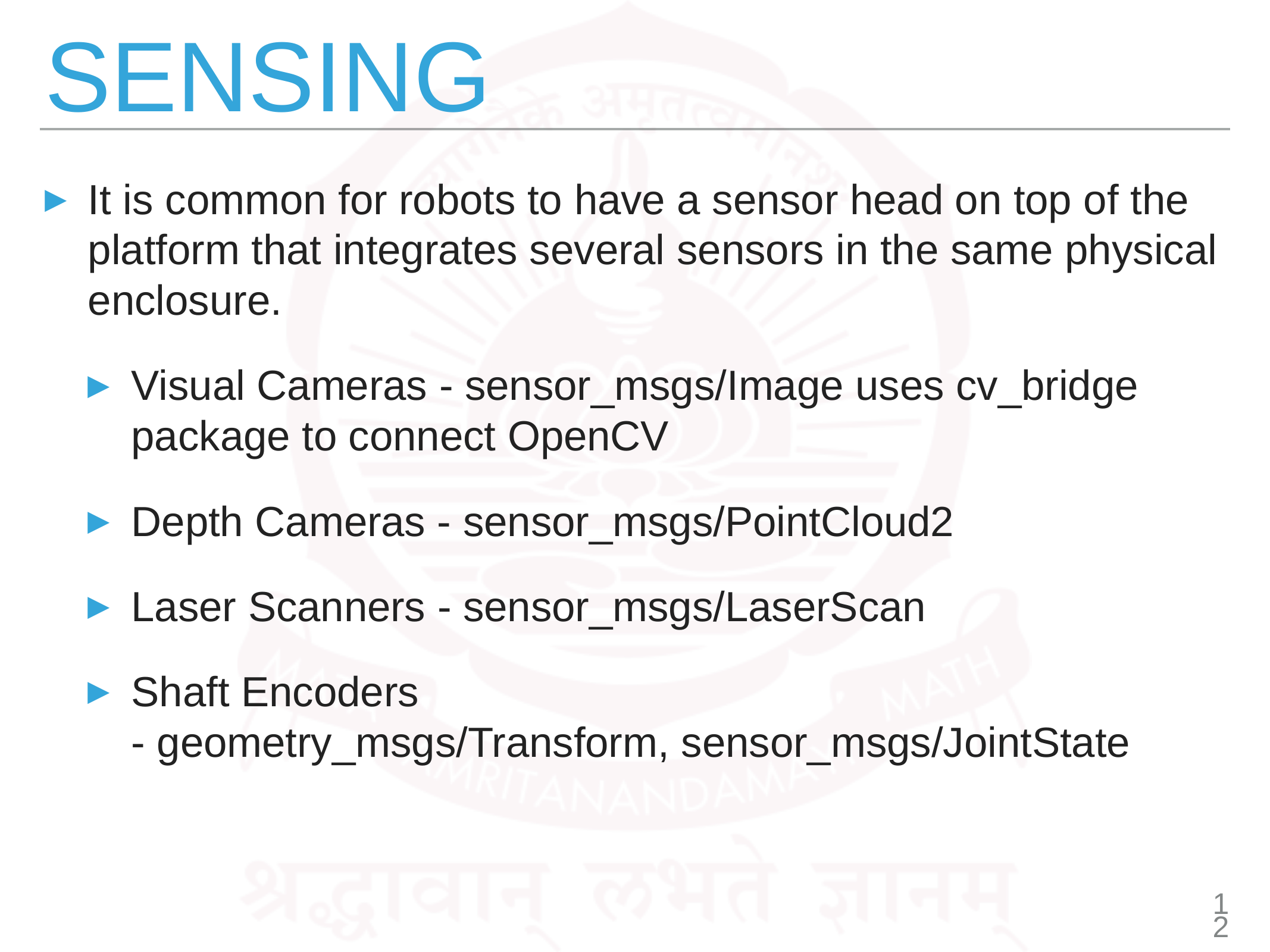

# Sensing
It is common for robots to have a sensor head on top of the platform that integrates several sensors in the same physical enclosure.
Visual Cameras - sensor_msgs/Image uses cv_bridge package to connect OpenCV
Depth Cameras - sensor_msgs/PointCloud2
Laser Scanners - sensor_msgs/LaserScan
Shaft Encoders - geometry_msgs/Transform, sensor_msgs/JointState

12